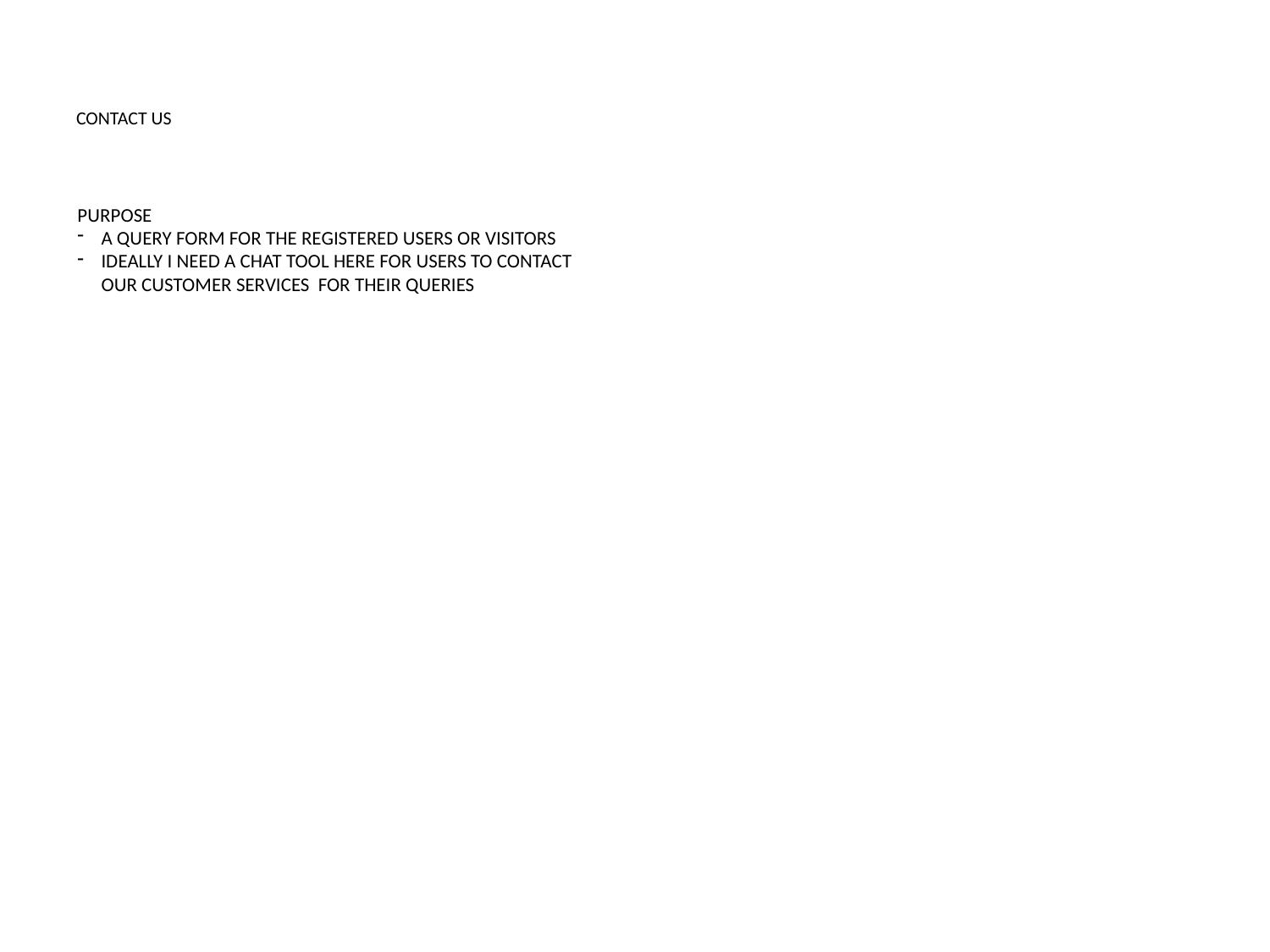

# CONTACT US
PURPOSE
A QUERY FORM FOR THE REGISTERED USERS OR VISITORS
IDEALLY I NEED A CHAT TOOL HERE FOR USERS TO CONTACT OUR CUSTOMER SERVICES  FOR THEIR QUERIES